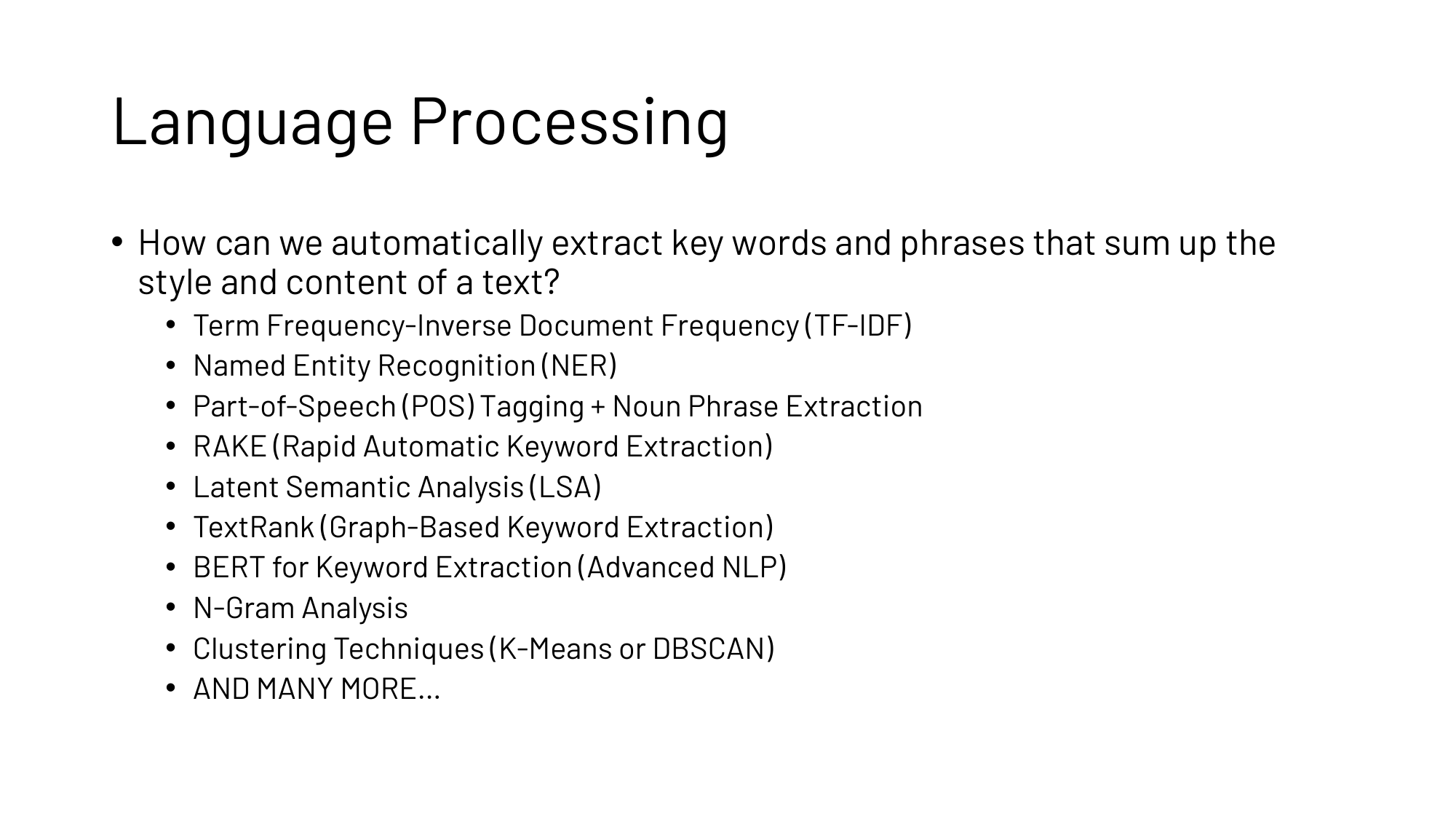

# Language Processing
How can we automatically extract key words and phrases that sum up the style and content of a text?
Term Frequency-Inverse Document Frequency (TF-IDF)
Named Entity Recognition (NER)
Part-of-Speech (POS) Tagging + Noun Phrase Extraction
RAKE (Rapid Automatic Keyword Extraction)
Latent Semantic Analysis (LSA)
TextRank (Graph-Based Keyword Extraction)
BERT for Keyword Extraction (Advanced NLP)
N-Gram Analysis
Clustering Techniques (K-Means or DBSCAN)
AND MANY MORE…